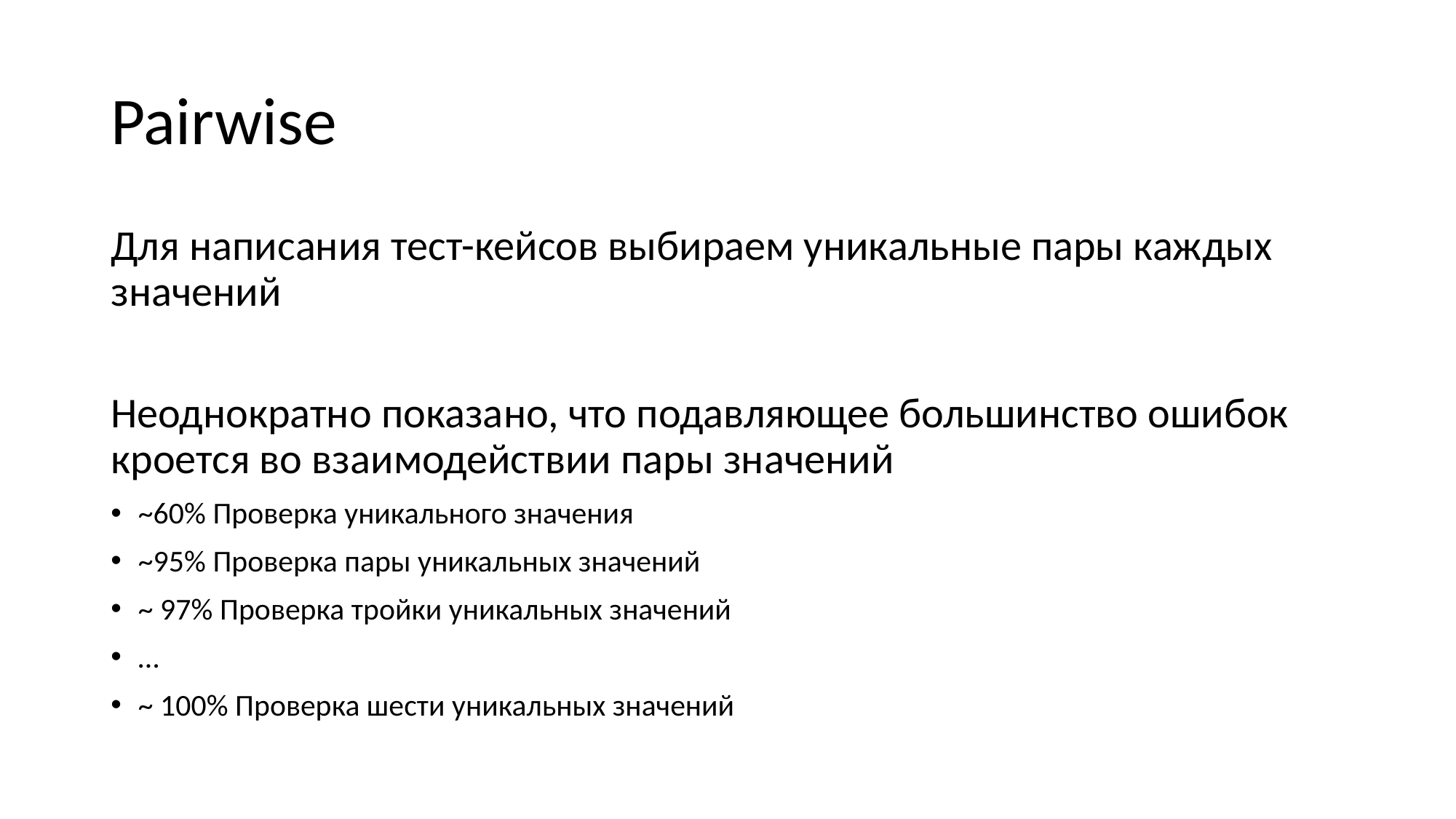

# Pairwise
Для написания тест-кейсов выбираем уникальные пары каждых значений

Неоднократно показано, что подавляющее большинство ошибок кроется во взаимодействии пары значений
~60% Проверка уникального значения
~95% Проверка пары уникальных значений
~ 97% Проверка тройки уникальных значений
…
~ 100% Проверка шести уникальных значений